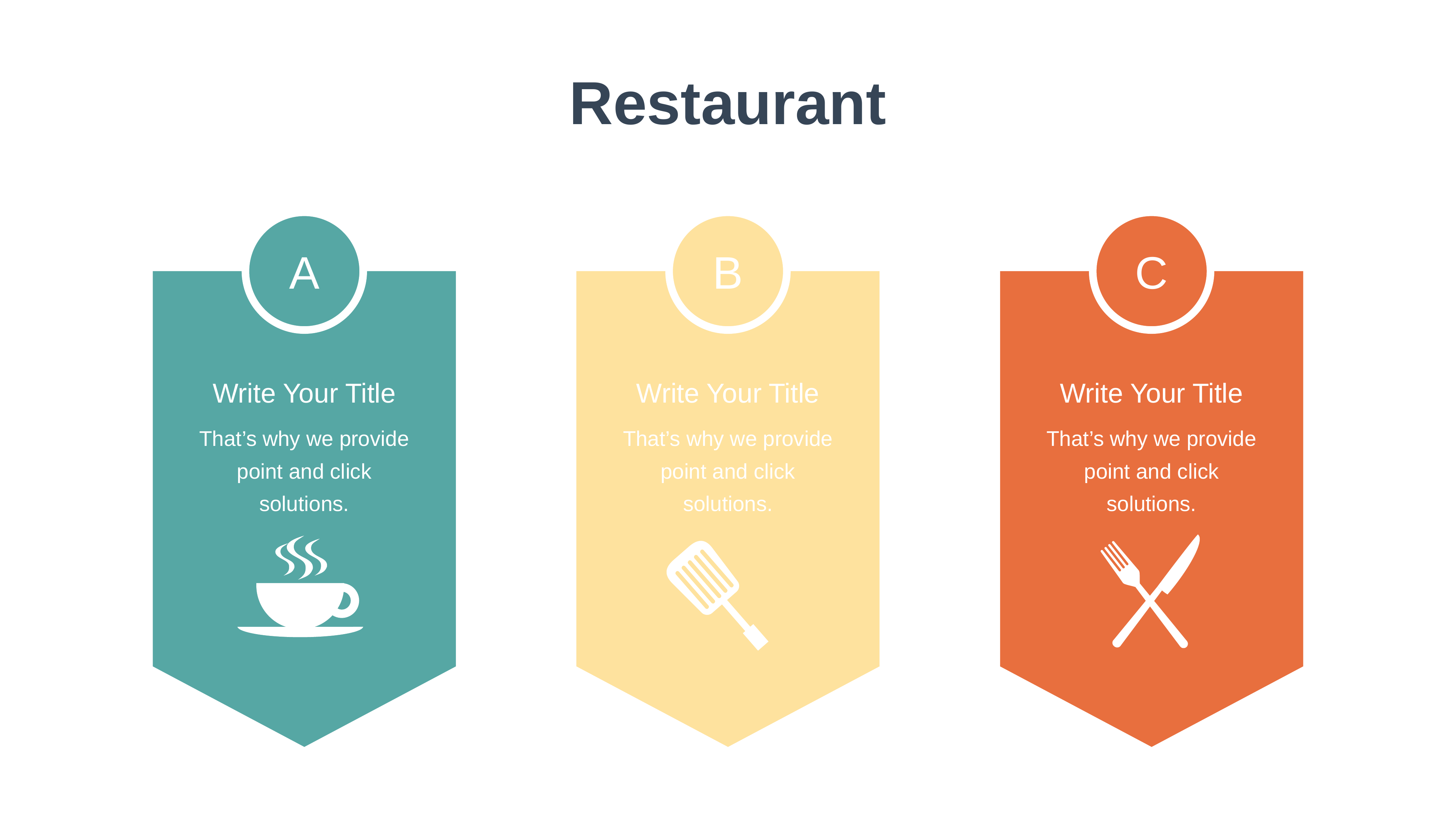

Restaurant

A
B
C

Write Your Title
That’s why we provide point and click solutions.
Write Your Title
That’s why we provide point and click solutions.
Write Your Title
That’s why we provide point and click solutions.